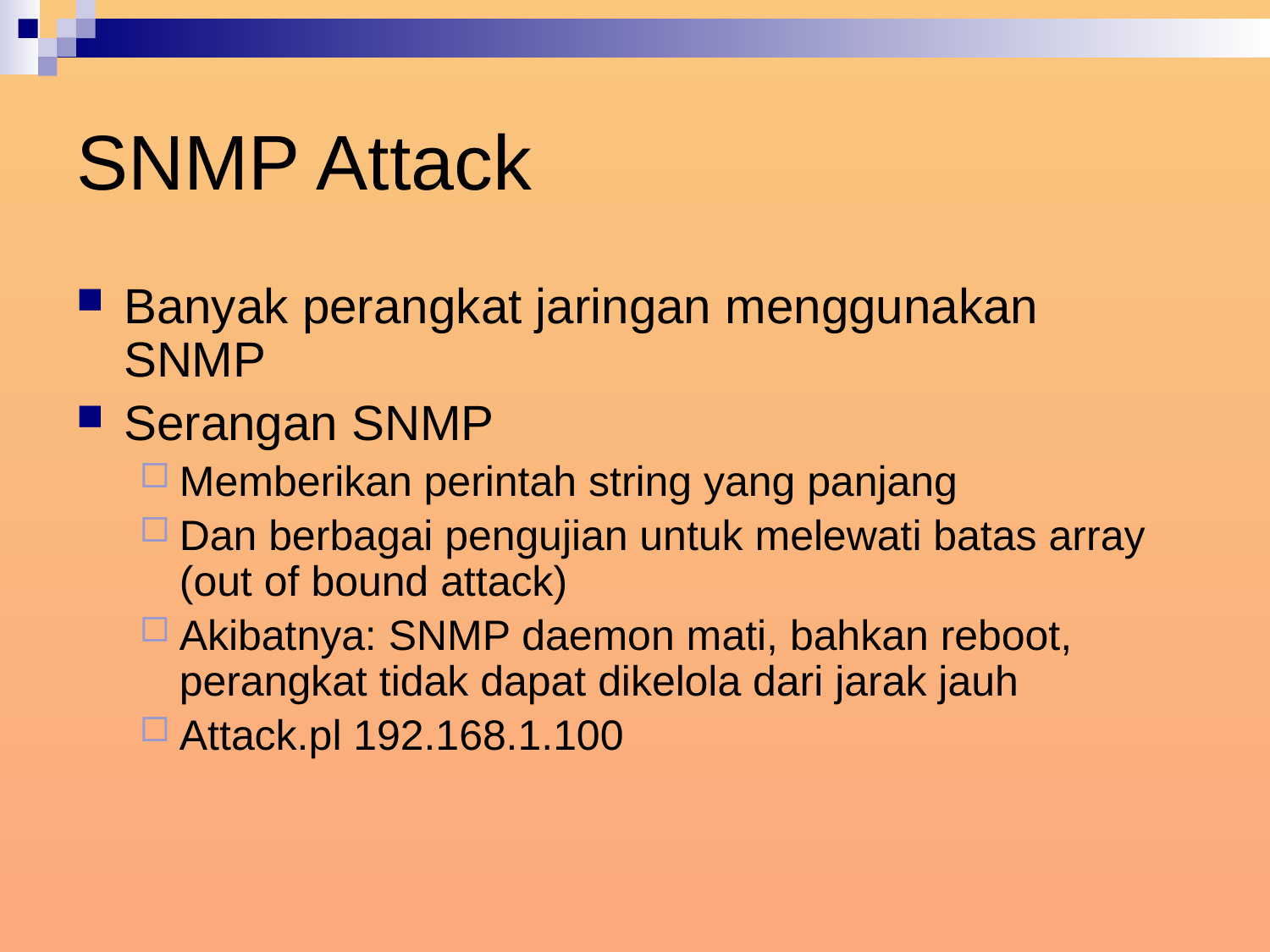

# SNMP Attack
Banyak perangkat jaringan menggunakan SNMP
Serangan SNMP
Memberikan perintah string yang panjang
Dan berbagai pengujian untuk melewati batas array (out of bound attack)
Akibatnya: SNMP daemon mati, bahkan reboot, perangkat tidak dapat dikelola dari jarak jauh
Attack.pl 192.168.1.100